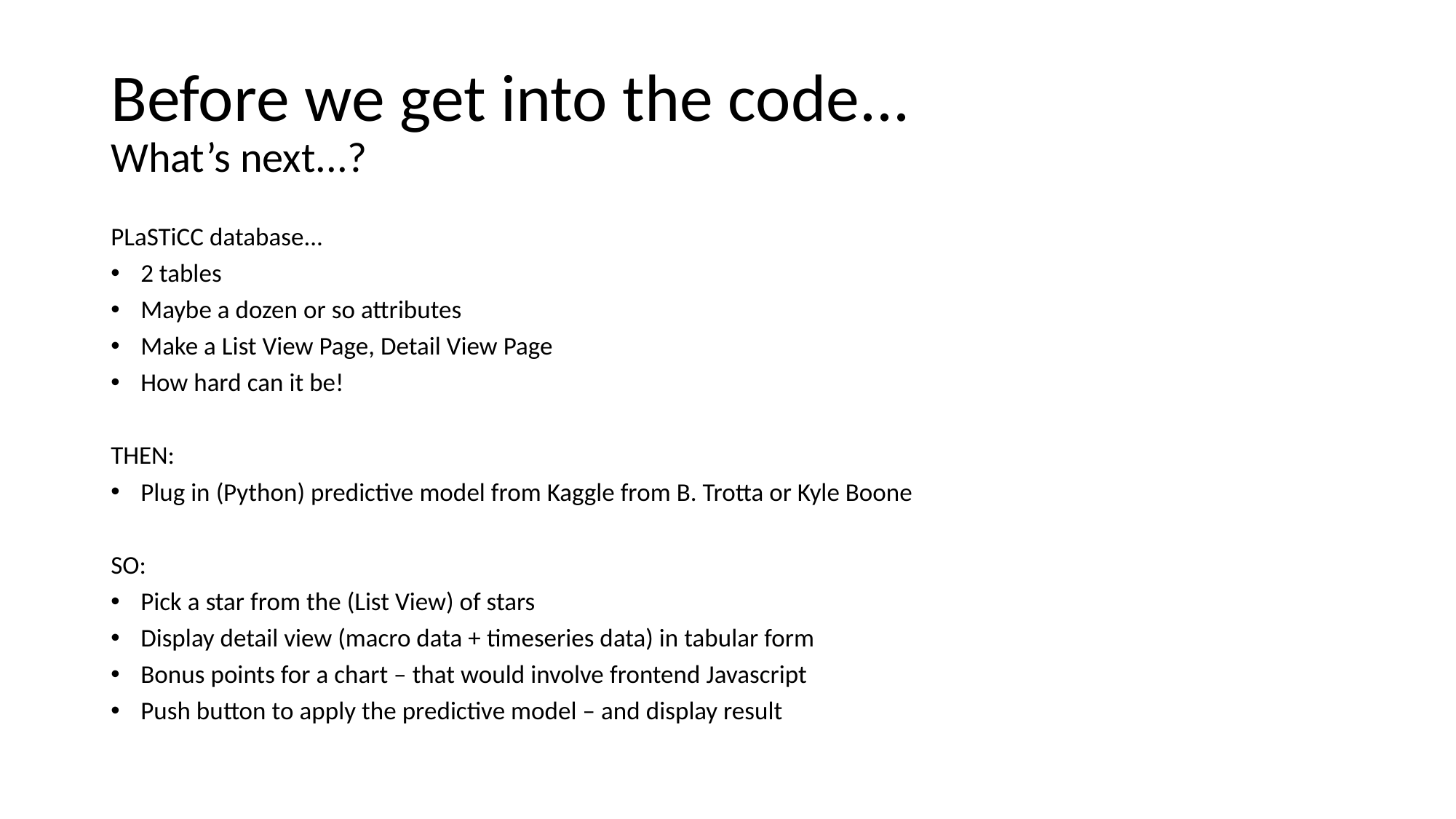

# Before we get into the code... What’s next...?
PLaSTiCC database...
2 tables
Maybe a dozen or so attributes
Make a List View Page, Detail View Page
How hard can it be!

THEN:
Plug in (Python) predictive model from Kaggle from B. Trotta or Kyle Boone

SO:
Pick a star from the (List View) of stars
Display detail view (macro data + timeseries data) in tabular form
Bonus points for a chart – that would involve frontend Javascript
Push button to apply the predictive model – and display result